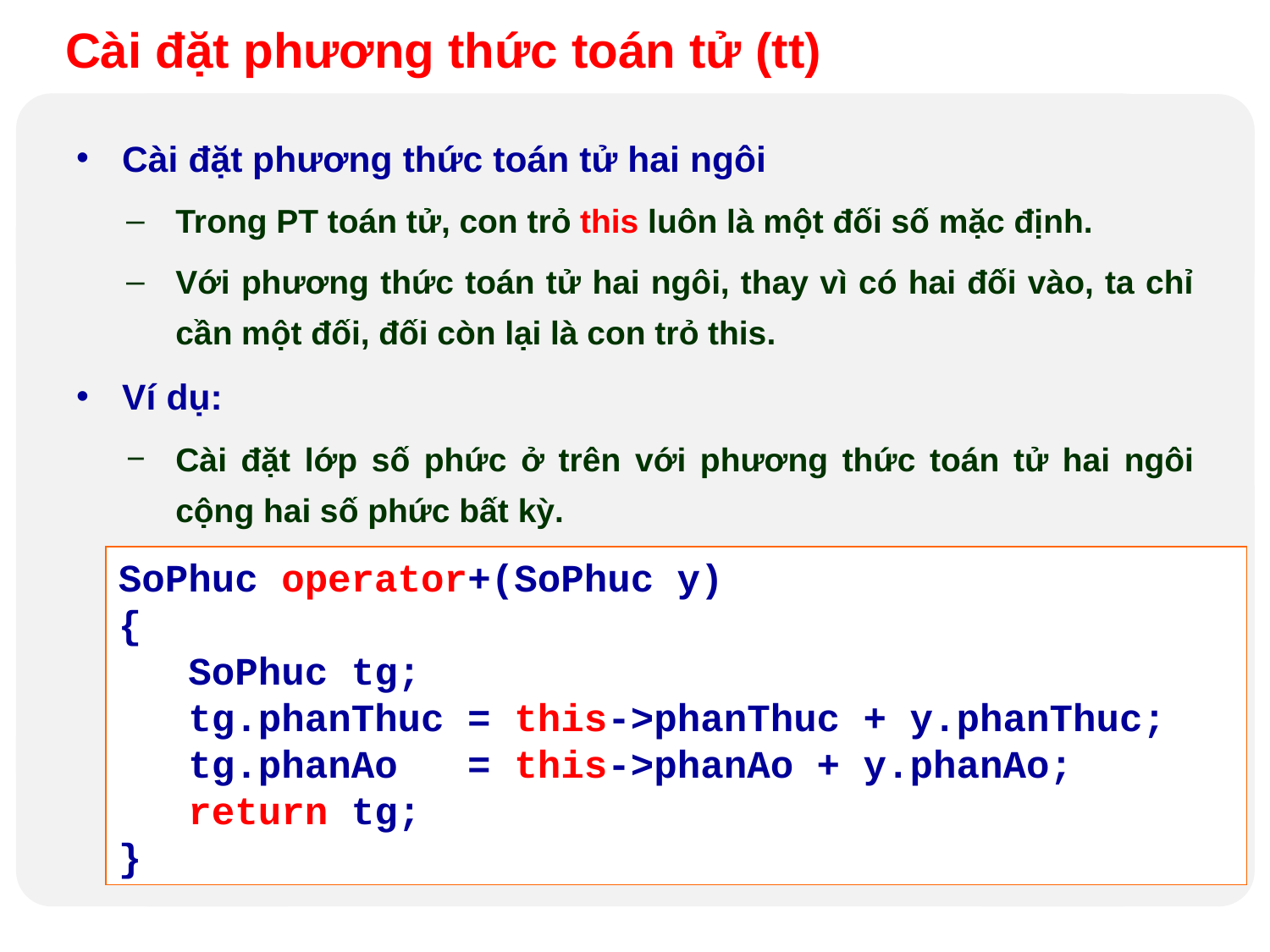

Cài đặt phương thức toán tử (tt)

Cài đặt phương thức toán tử hai ngôi
Trong PT toán tử, con trỏ this luôn là một đối số mặc định.
Với phương thức toán tử hai ngôi, thay vì có hai đối vào, ta chỉ cần một đối, đối còn lại là con trỏ this.
Ví dụ:
Cài đặt lớp số phức ở trên với phương thức toán tử hai ngôi cộng hai số phức bất kỳ.
SoPhuc operator+(SoPhuc y)
{
   SoPhuc tg;
   tg.phanThuc = this->phanThuc + y.phanThuc;
   tg.phanAo   = this->phanAo + y.phanAo;
   return tg;
}
Design by Minh An